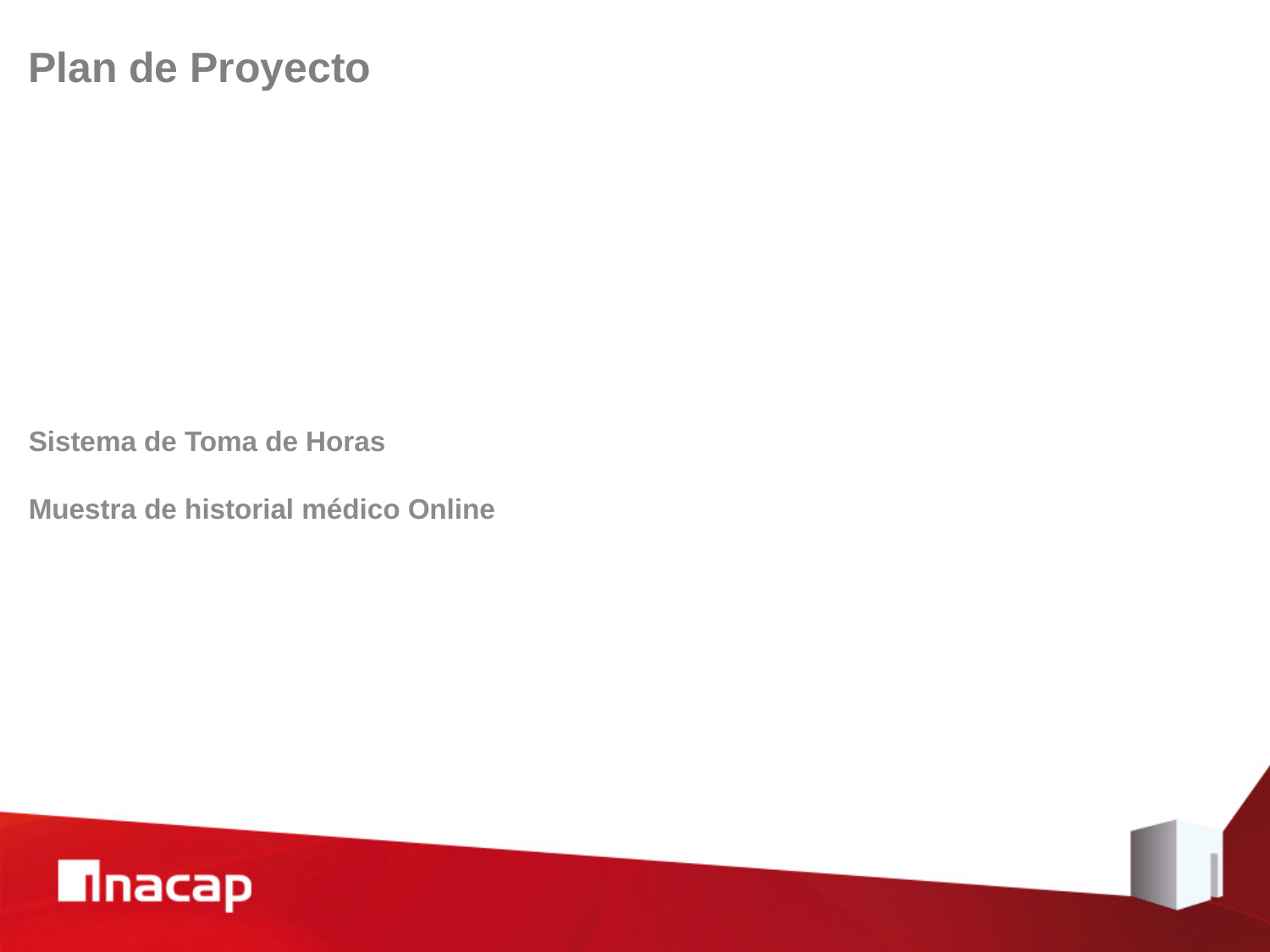

# Plan de Proyecto
Sistema de Toma de Horas

Muestra de historial médico Online